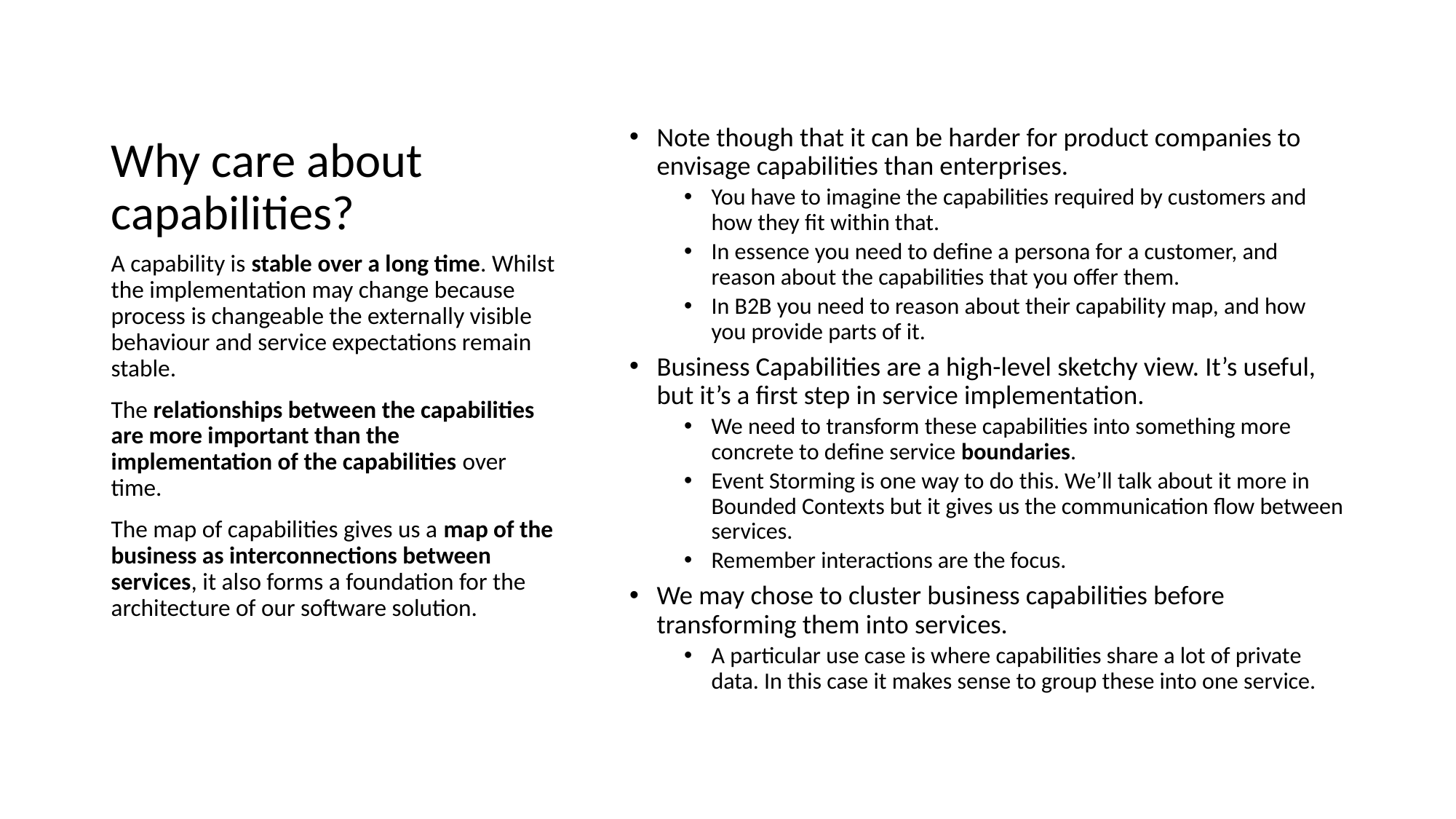

# Why care about capabilities?
Note though that it can be harder for product companies to envisage capabilities than enterprises.
You have to imagine the capabilities required by customers and how they fit within that.
In essence you need to define a persona for a customer, and reason about the capabilities that you offer them.
In B2B you need to reason about their capability map, and how you provide parts of it.
Business Capabilities are a high-level sketchy view. It’s useful, but it’s a first step in service implementation.
We need to transform these capabilities into something more concrete to define service boundaries.
Event Storming is one way to do this. We’ll talk about it more in Bounded Contexts but it gives us the communication flow between services.
Remember interactions are the focus.
We may chose to cluster business capabilities before transforming them into services.
A particular use case is where capabilities share a lot of private data. In this case it makes sense to group these into one service.

A capability is stable over a long time. Whilst the implementation may change because process is changeable the externally visible behaviour and service expectations remain stable.
The relationships between the capabilities are more important than the implementation of the capabilities over time.
The map of capabilities gives us a map of the business as interconnections between services, it also forms a foundation for the architecture of our software solution.